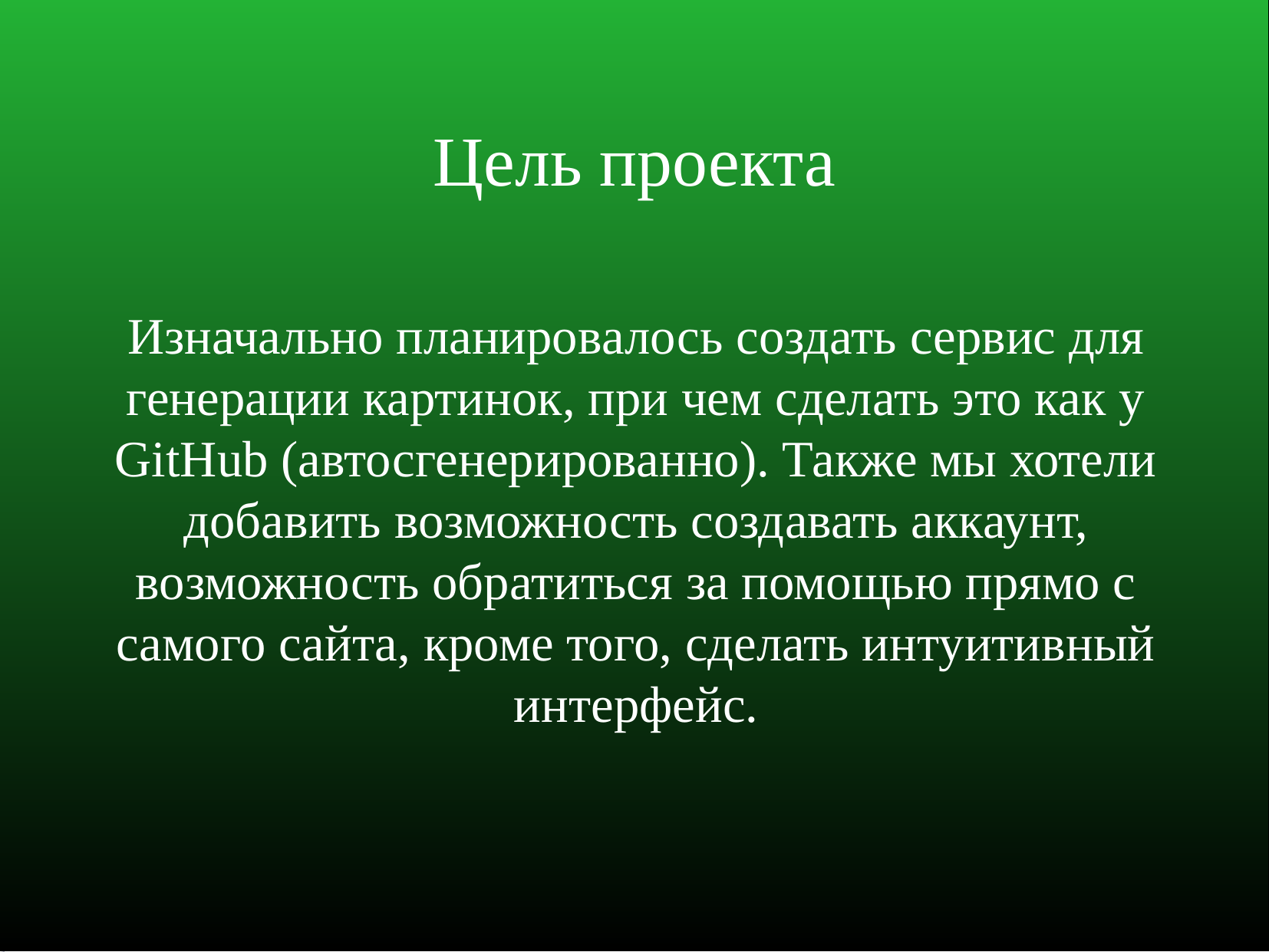

Цель проекта
Изначально планировалось создать сервис для генерации картинок, при чем сделать это как у GitHub (автосгенерированно). Также мы хотели добавить возможность создавать аккаунт, возможность обратиться за помощью прямо с самого сайта, кроме того, сделать интуитивный интерфейс.